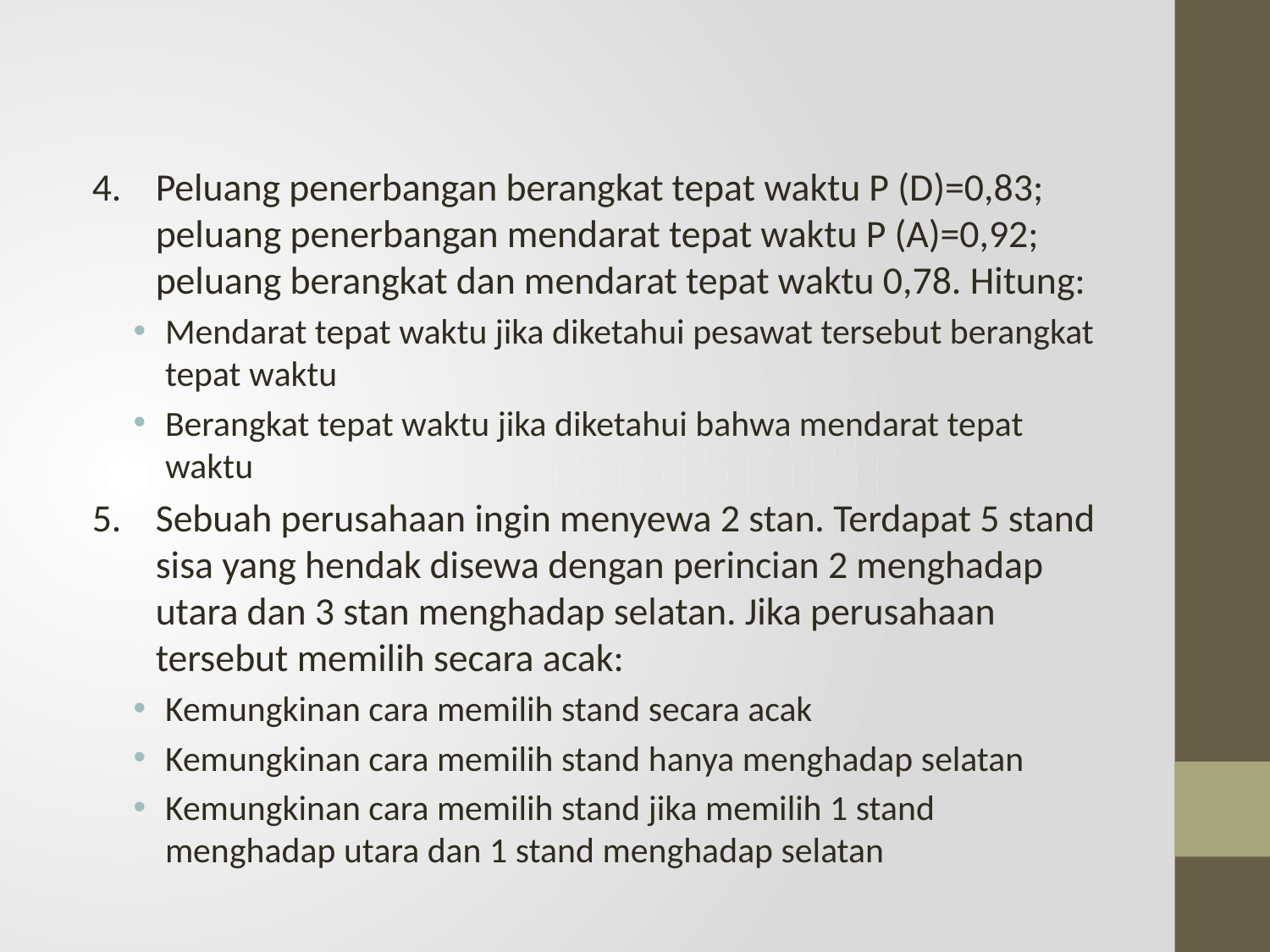

Peluang penerbangan berangkat tepat waktu P (D)=0,83; peluang penerbangan mendarat tepat waktu P (A)=0,92; peluang berangkat dan mendarat tepat waktu 0,78. Hitung:
Mendarat tepat waktu jika diketahui pesawat tersebut berangkat tepat waktu
Berangkat tepat waktu jika diketahui bahwa mendarat tepat waktu
Sebuah perusahaan ingin menyewa 2 stan. Terdapat 5 stand sisa yang hendak disewa dengan perincian 2 menghadap utara dan 3 stan menghadap selatan. Jika perusahaan tersebut memilih secara acak:
Kemungkinan cara memilih stand secara acak
Kemungkinan cara memilih stand hanya menghadap selatan
Kemungkinan cara memilih stand jika memilih 1 stand menghadap utara dan 1 stand menghadap selatan